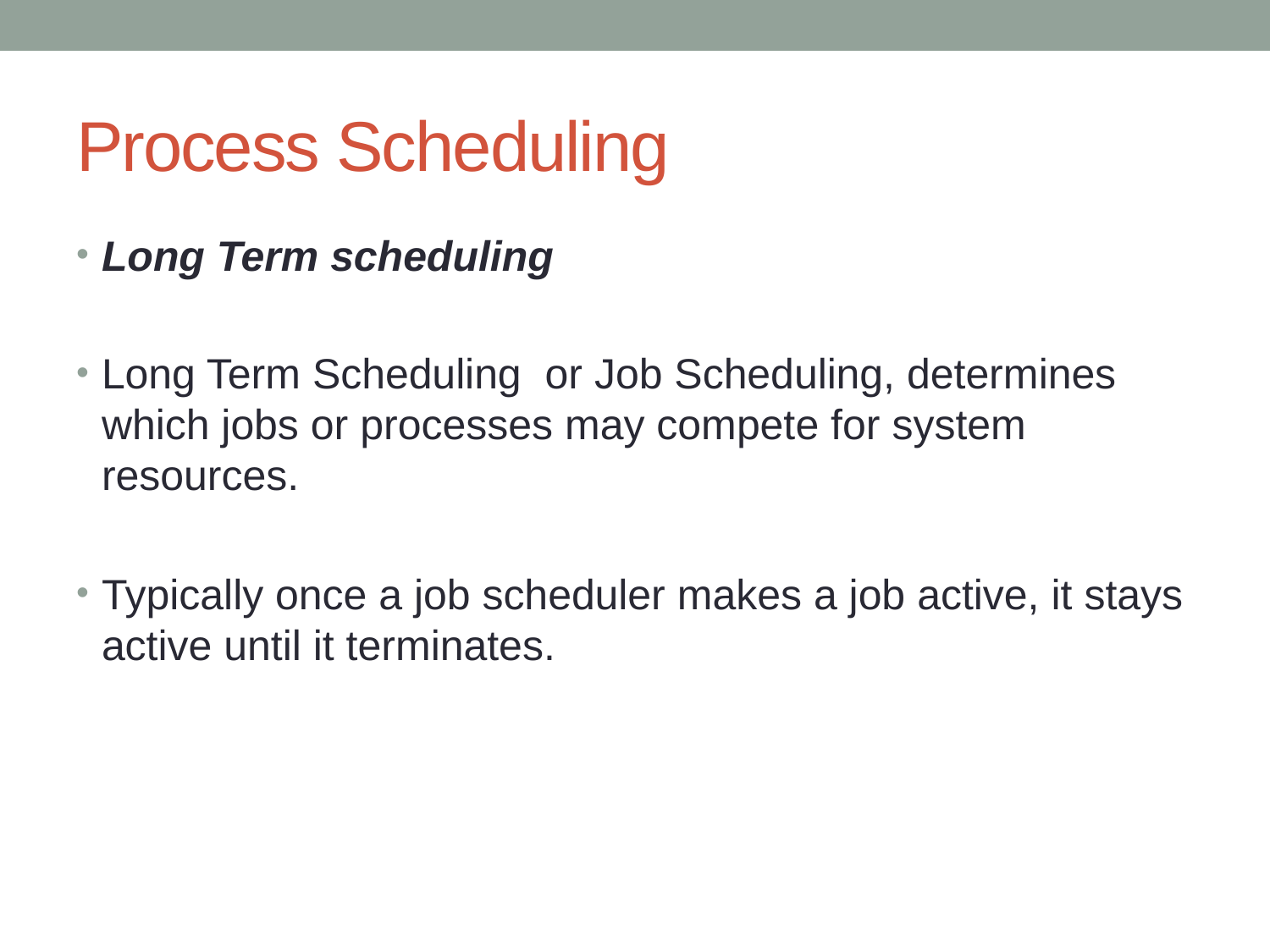

# Process Scheduling
Long Term scheduling

Long Term Scheduling  or Job Scheduling, determines which jobs or processes may compete for system resources.

Typically once a job scheduler makes a job active, it stays active until it terminates.